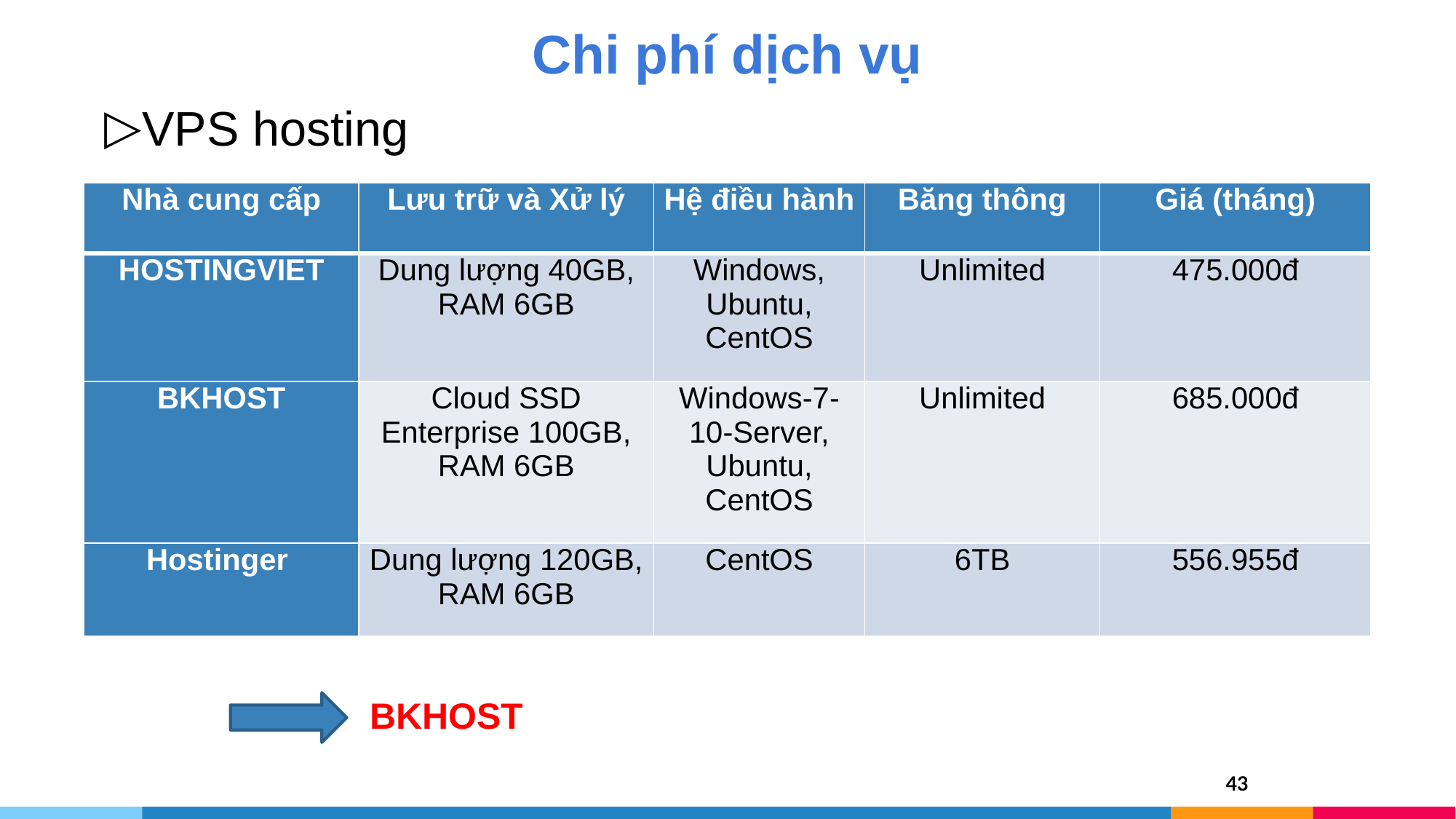

# Chi phí dịch vụ
VPS hosting
| Nhà cung cấp | Lưu trữ và Xử lý | Hệ điều hành | Băng thông | Giá (tháng) |
| --- | --- | --- | --- | --- |
| HOSTINGVIET | Dung lượng 40GB, RAM 6GB | Windows, Ubuntu, CentOS | Unlimited | 475.000đ |
| BKHOST | Cloud SSD Enterprise 100GB, RAM 6GB | Windows-7-10-Server, Ubuntu, CentOS | Unlimited | 685.000đ |
| Hostinger | Dung lượng 120GB, RAM 6GB | CentOS | 6TB | 556.955đ |
BKHOST

43